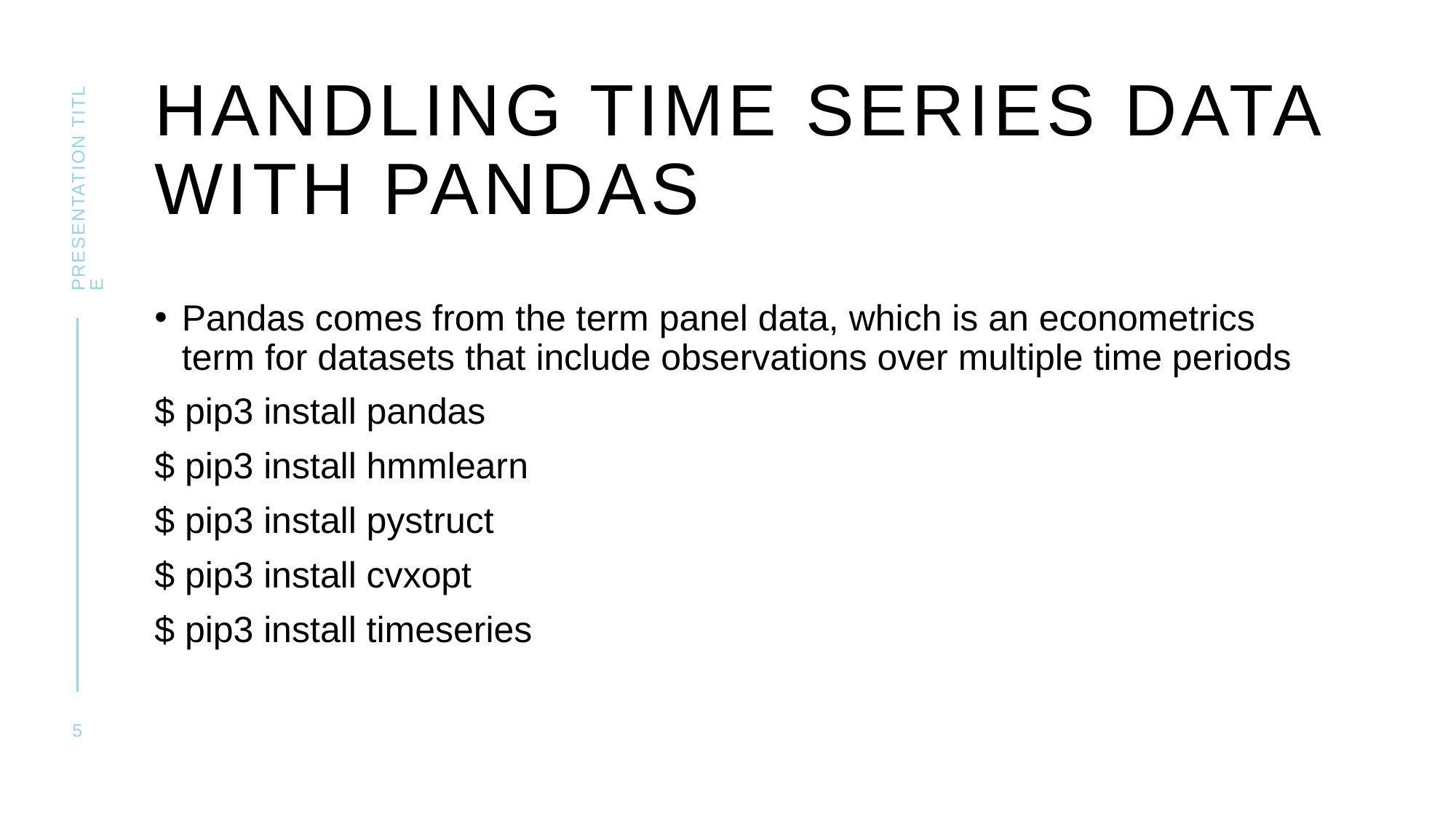

# Handling time series data with Pandas
presentation title
Pandas comes from the term panel data, which is an econometrics term for datasets that include observations over multiple time periods
$ pip3 install pandas
$ pip3 install hmmlearn
$ pip3 install pystruct
$ pip3 install cvxopt
$ pip3 install timeseries
5